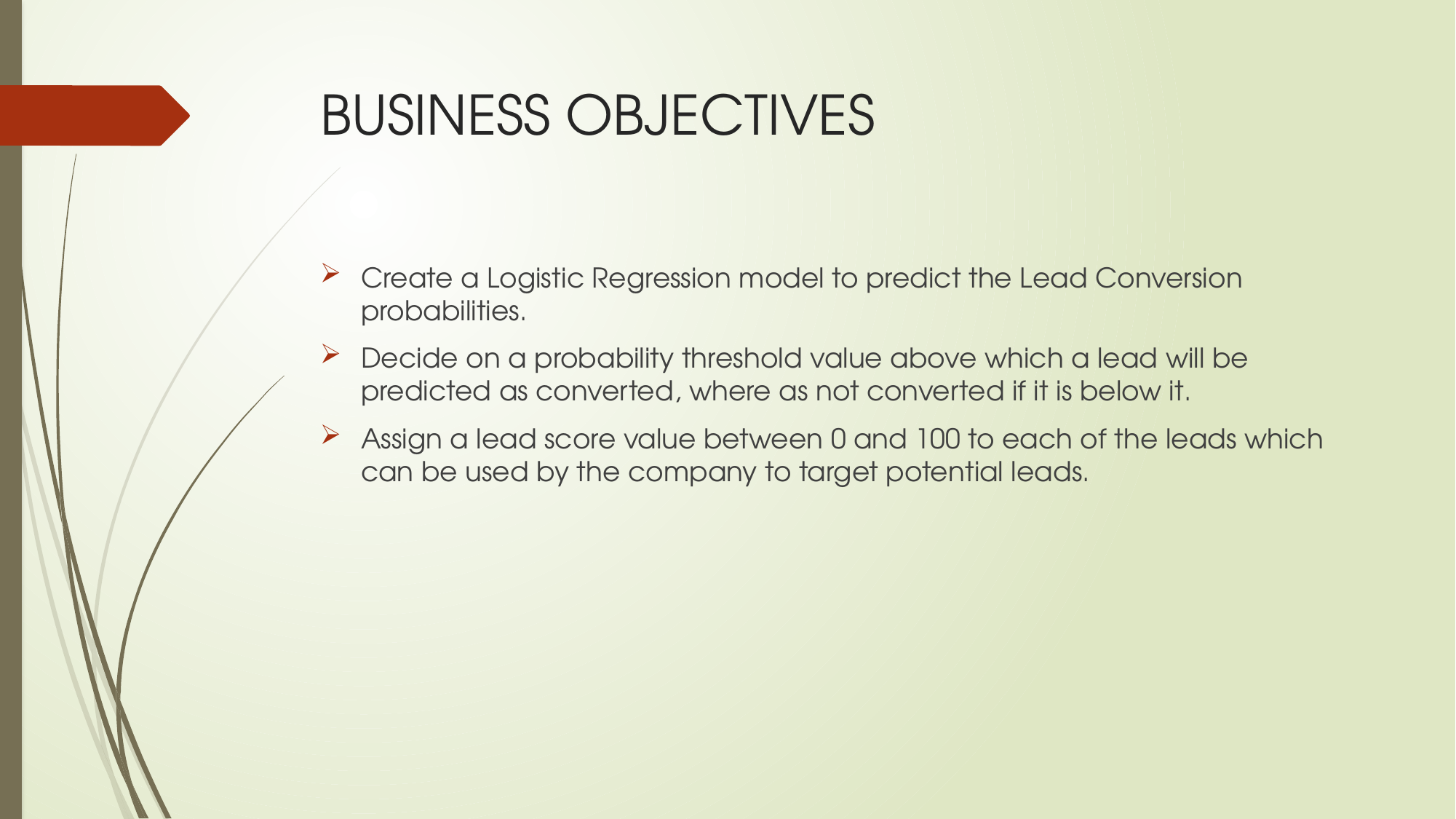

# BUSINESS OBJECTIVES
Create a Logistic Regression model to predict the Lead Conversion probabilities.
Decide on a probability threshold value above which a lead will be predicted as converted, where as not converted if it is below it.
Assign a lead score value between 0 and 100 to each of the leads which can be used by the company to target potential leads.